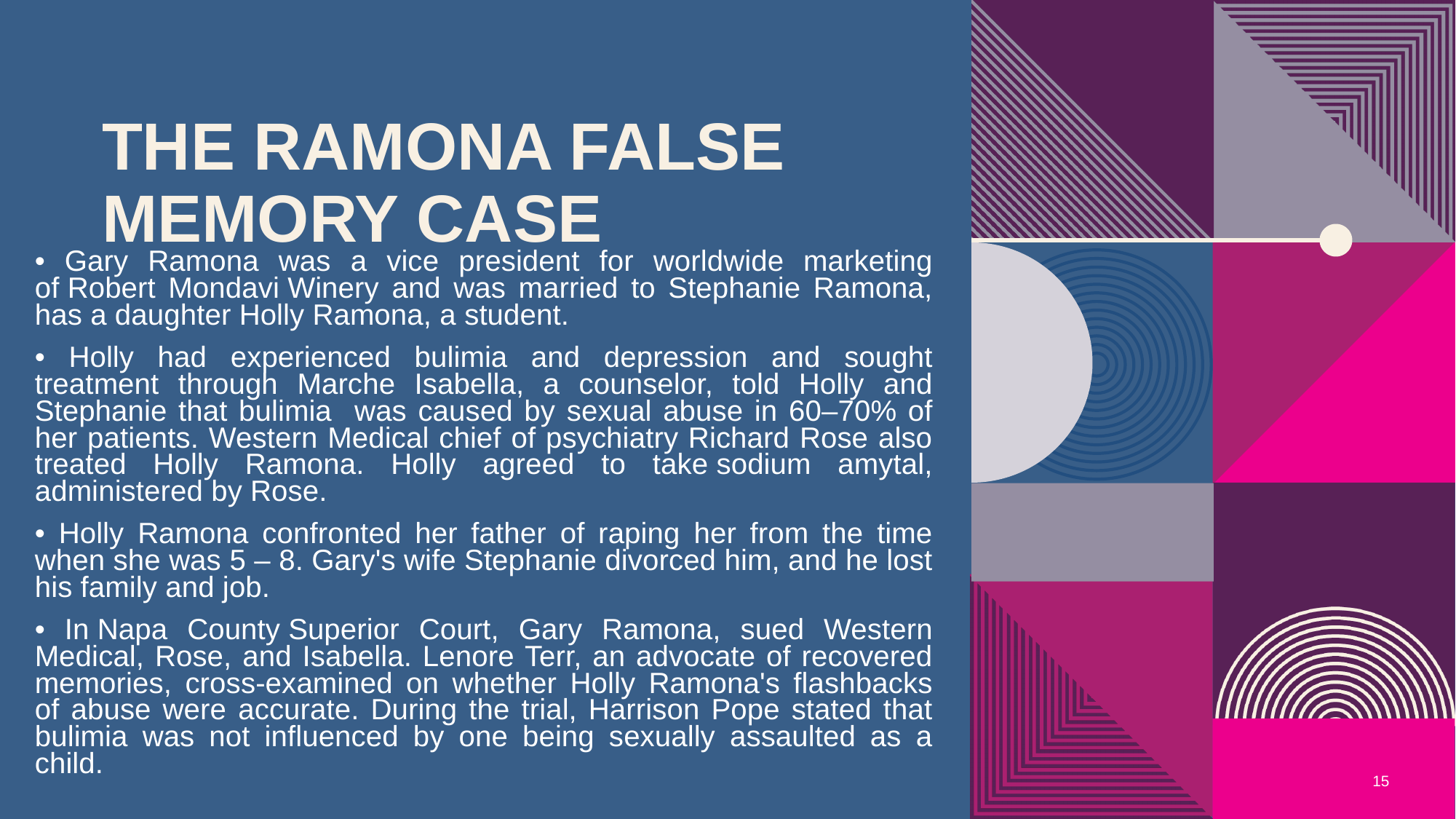

# The ramona false memory case
• Gary Ramona was a vice president for worldwide marketing of Robert Mondavi Winery and was married to Stephanie Ramona, has a daughter Holly Ramona, a student.
• Holly had experienced bulimia and depression and sought treatment through Marche Isabella, a counselor, told Holly and Stephanie that bulimia  was caused by sexual abuse in 60–70% of her patients. Western Medical chief of psychiatry Richard Rose also treated Holly Ramona. Holly agreed to take sodium amytal, administered by Rose.
• Holly Ramona confronted her father of raping her from the time when she was 5 – 8. Gary's wife Stephanie divorced him, and he lost his family and job.
• In Napa County Superior Court, Gary Ramona, sued Western Medical, Rose, and Isabella. Lenore Terr, an advocate of recovered memories, cross-examined on whether Holly Ramona's flashbacks of abuse were accurate. During the trial, Harrison Pope stated that bulimia was not influenced by one being sexually assaulted as a child.

15